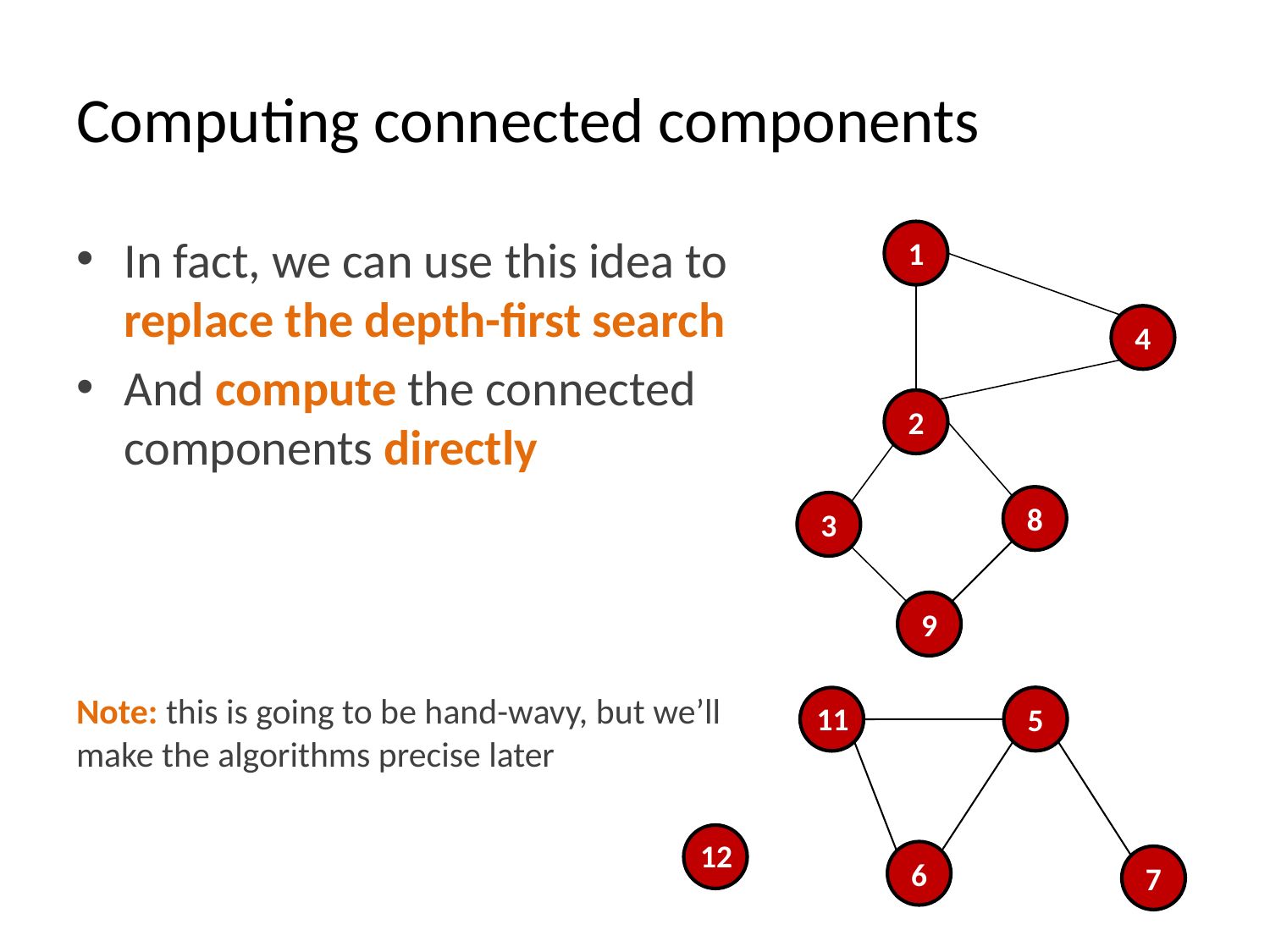

# Computing connected components
1
In fact, we can use this idea to replace the depth-first search
And compute the connected components directly

Note: this is going to be hand-wavy, but we’ll make the algorithms precise later
4
2
8
3
9
5

11

12
6
7